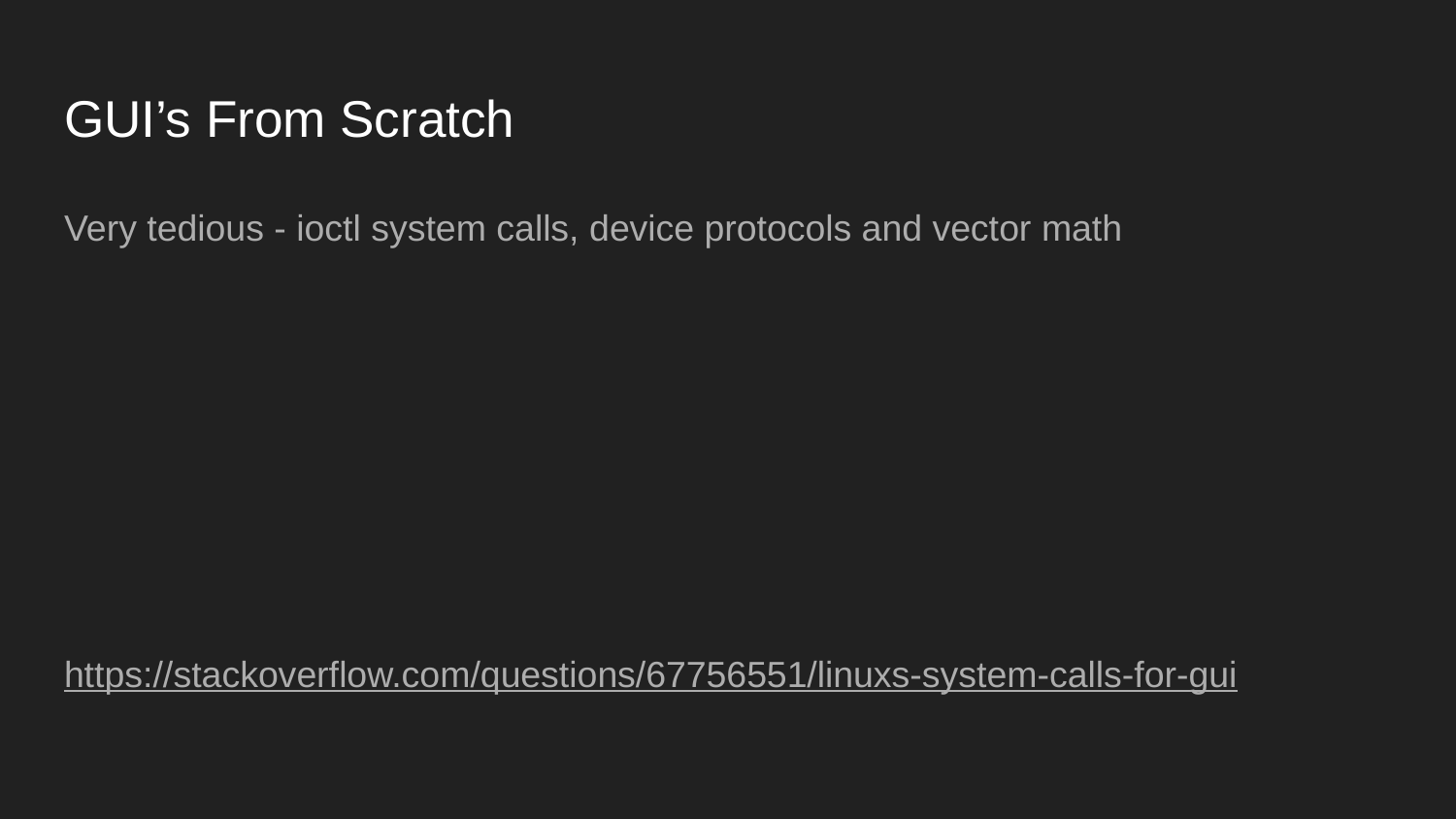

# GUI’s From Scratch
Very tedious - ioctl system calls, device protocols and vector math

https://stackoverflow.com/questions/67756551/linuxs-system-calls-for-gui